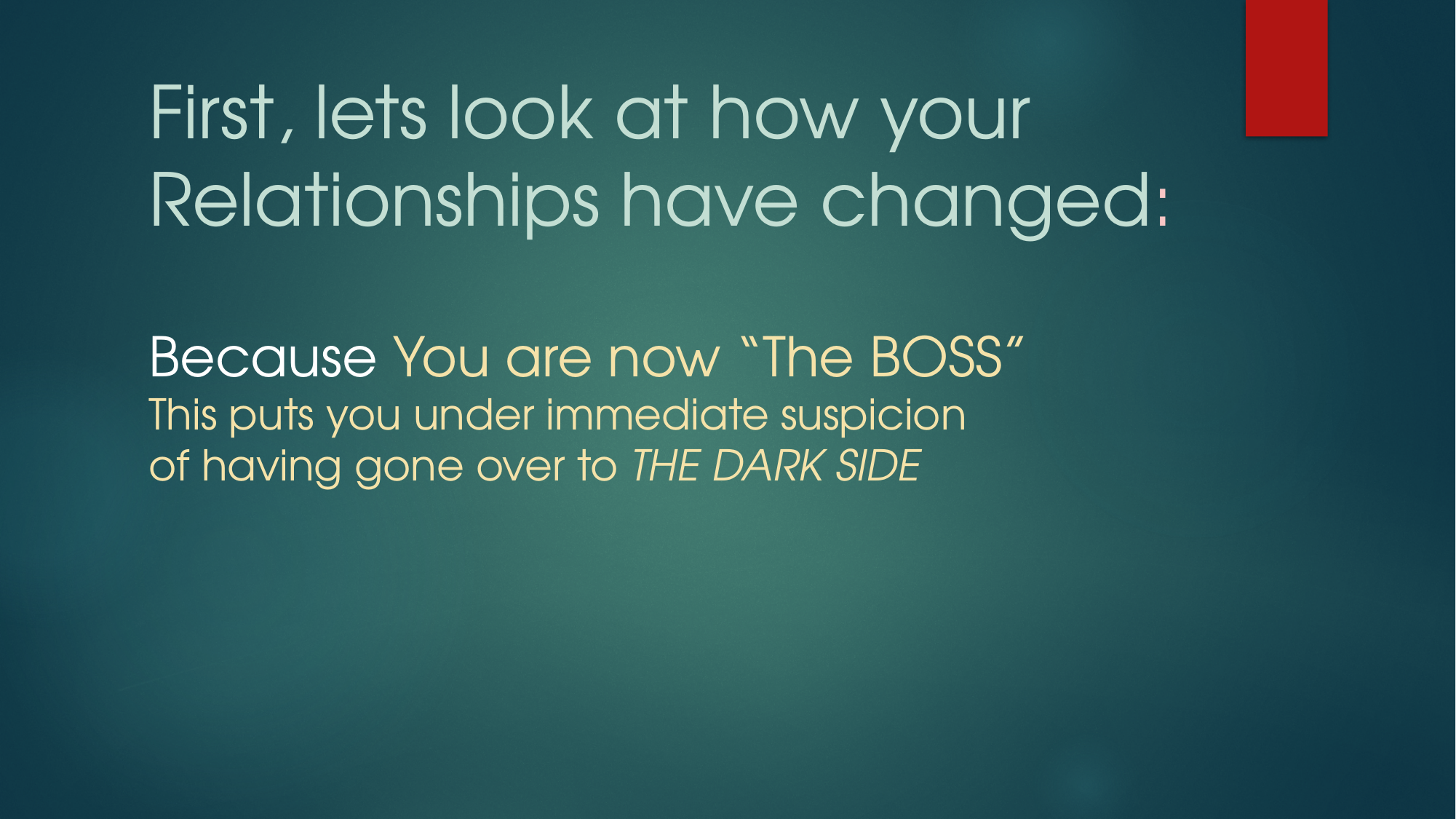

# First, lets look at how your Relationships have changed:
Because You are now “The BOSS”
This puts you under immediate suspicion
of having gone over to THE DARK SIDE